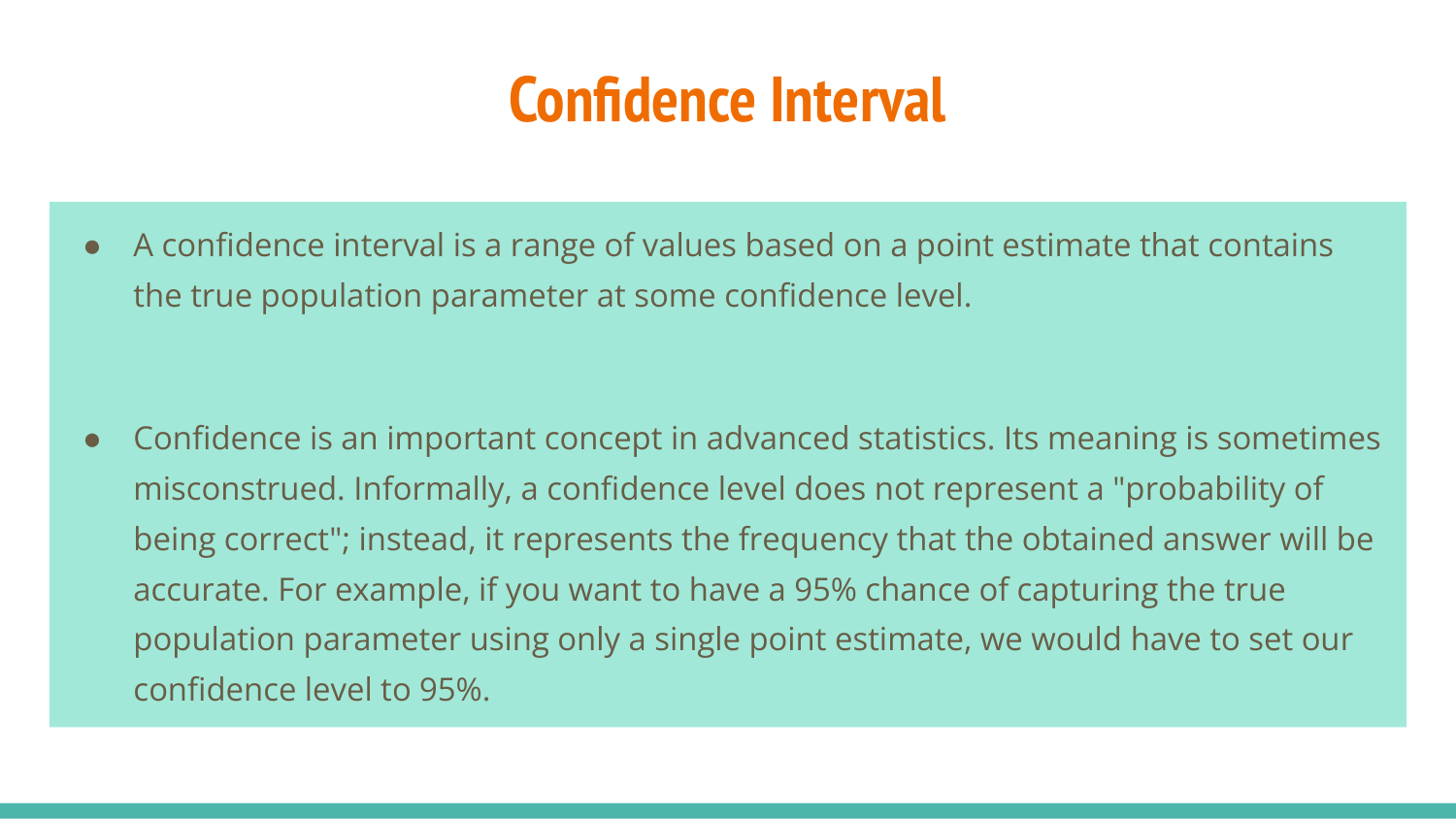

# Confidence Interval
A confidence interval is a range of values based on a point estimate that contains the true population parameter at some confidence level.

Confidence is an important concept in advanced statistics. Its meaning is sometimes misconstrued. Informally, a confidence level does not represent a "probability of being correct"; instead, it represents the frequency that the obtained answer will be accurate. For example, if you want to have a 95% chance of capturing the true population parameter using only a single point estimate, we would have to set our confidence level to 95%.